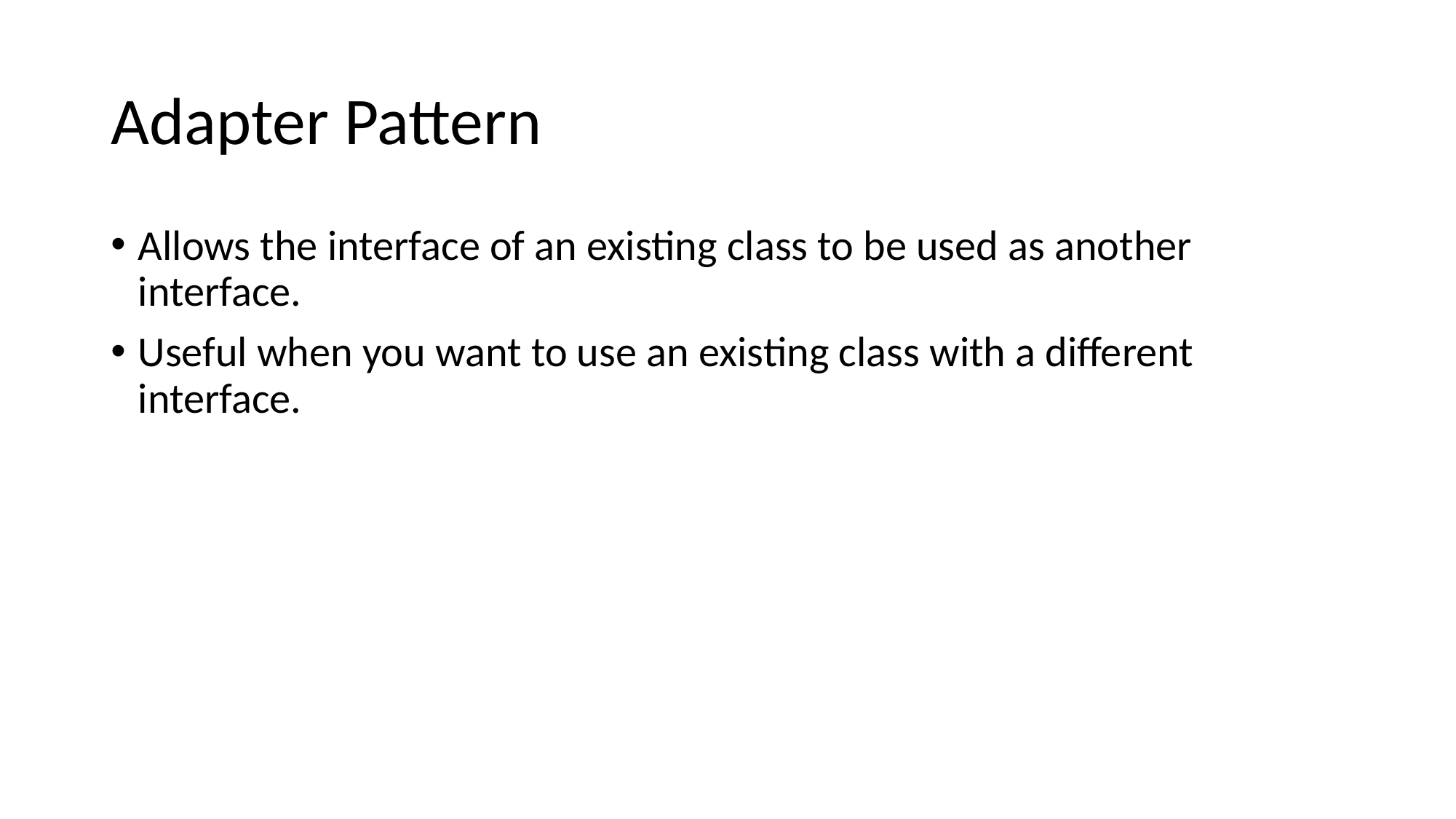

# Adapter Pattern
Allows the interface of an existing class to be used as another interface.
Useful when you want to use an existing class with a different interface.